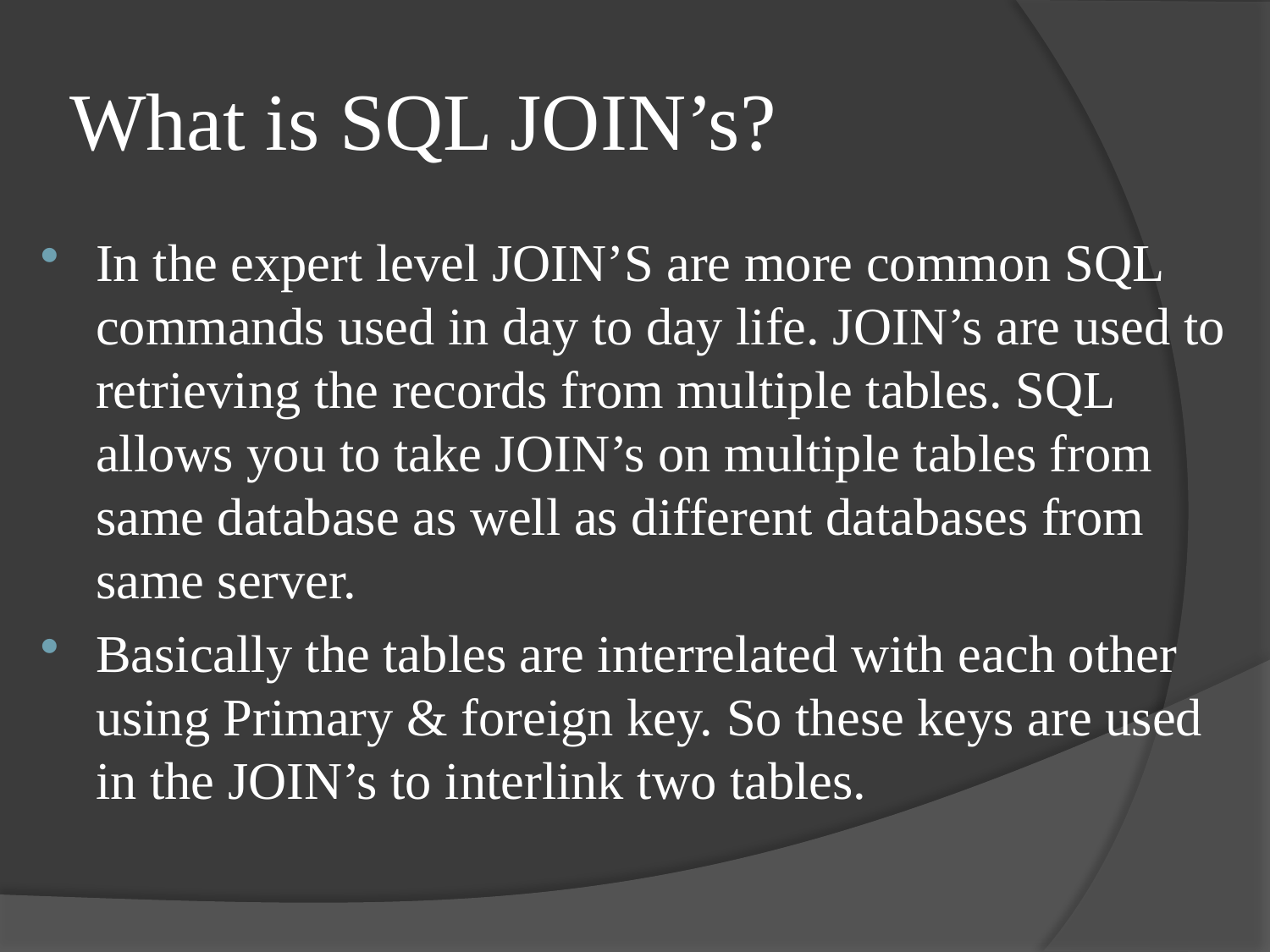

# What is SQL JOIN’s?
In the expert level JOIN’S are more common SQL commands used in day to day life. JOIN’s are used to retrieving the records from multiple tables. SQL allows you to take JOIN’s on multiple tables from same database as well as different databases from same server.
Basically the tables are interrelated with each other using Primary & foreign key. So these keys are used in the JOIN’s to interlink two tables.